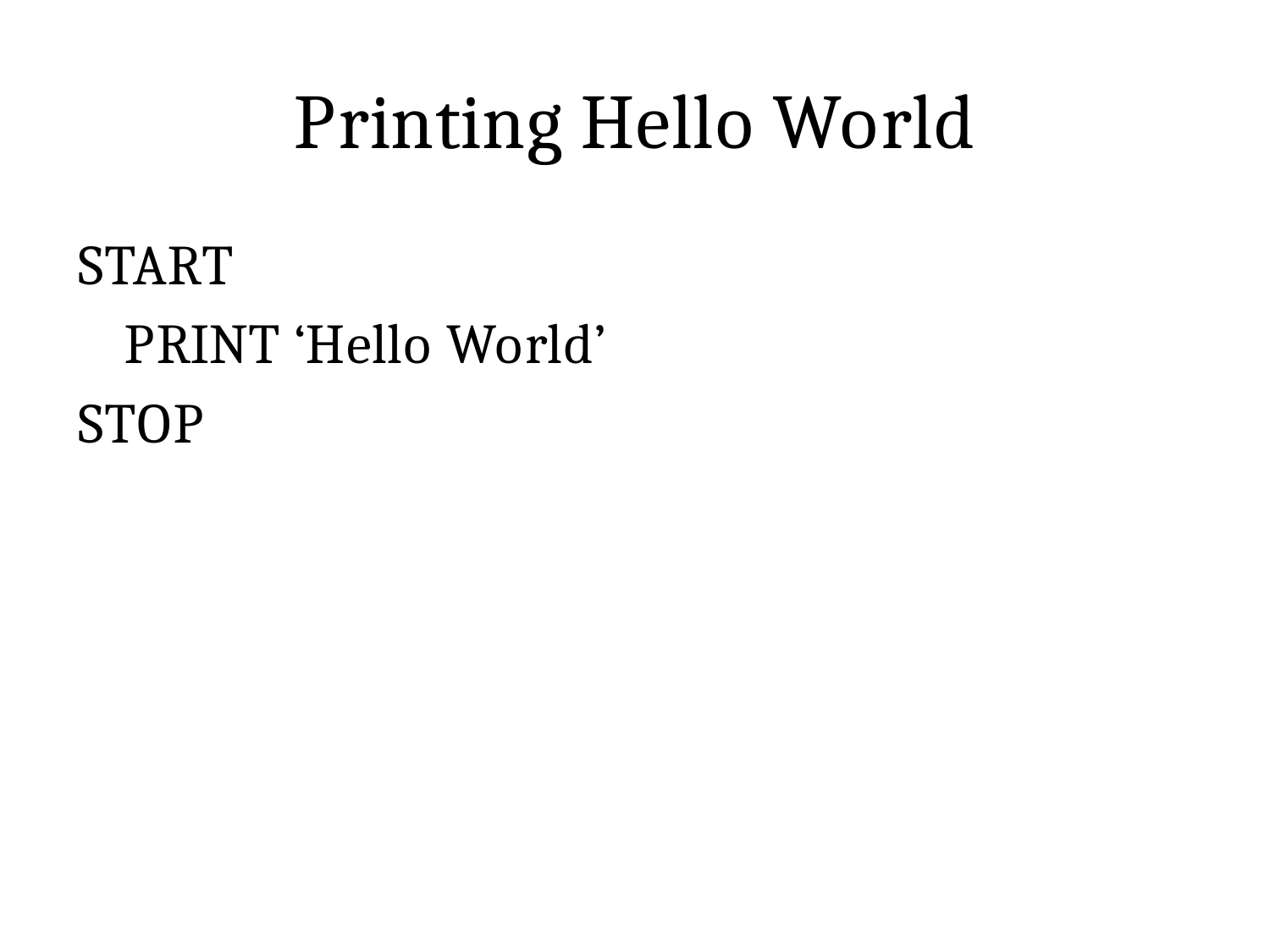

# Printing Hello World
START
	PRINT ‘Hello World’
STOP